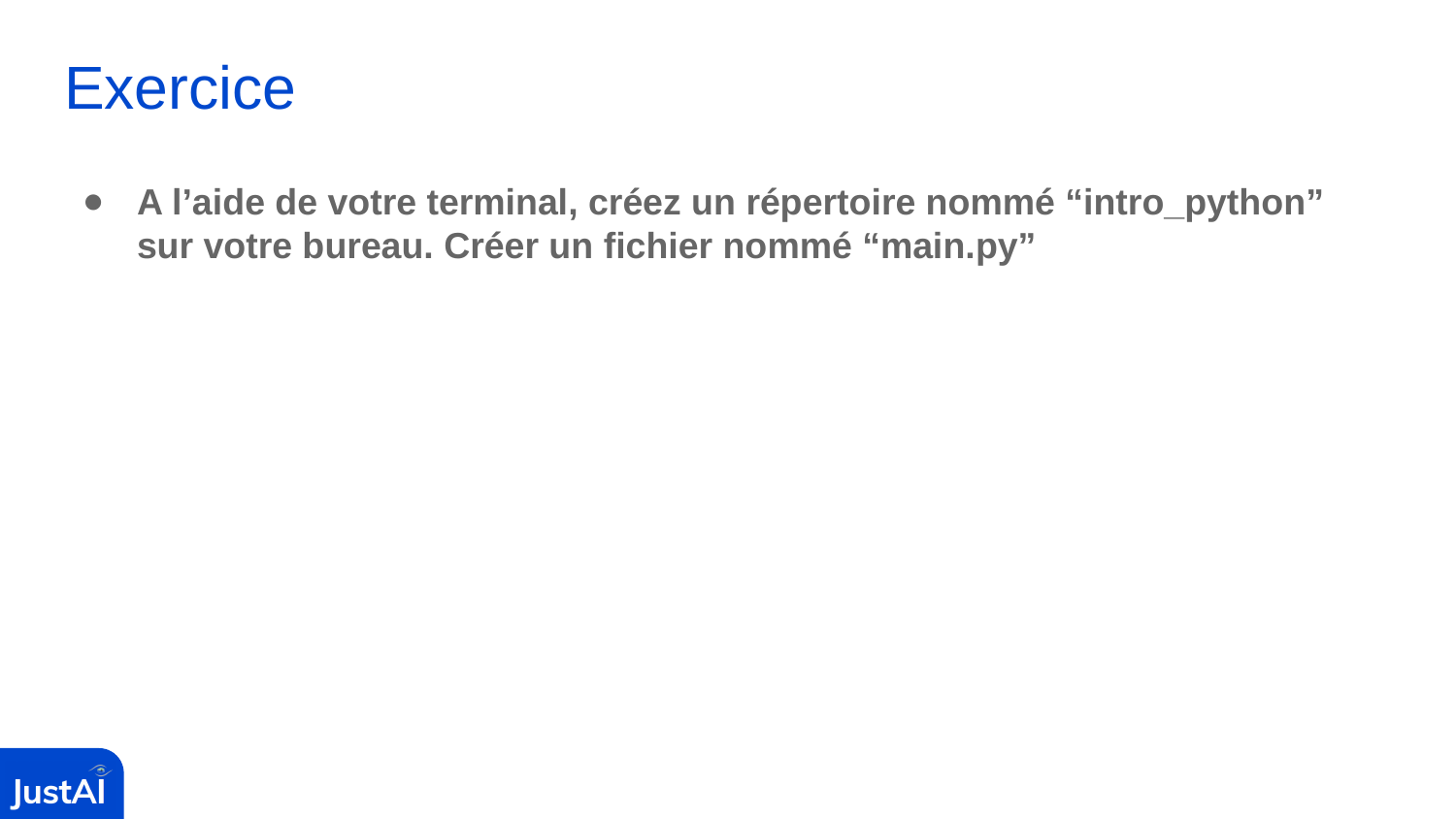

# Exercice
A l’aide de votre terminal, créez un répertoire nommé “intro_python” sur votre bureau. Créer un fichier nommé “main.py”